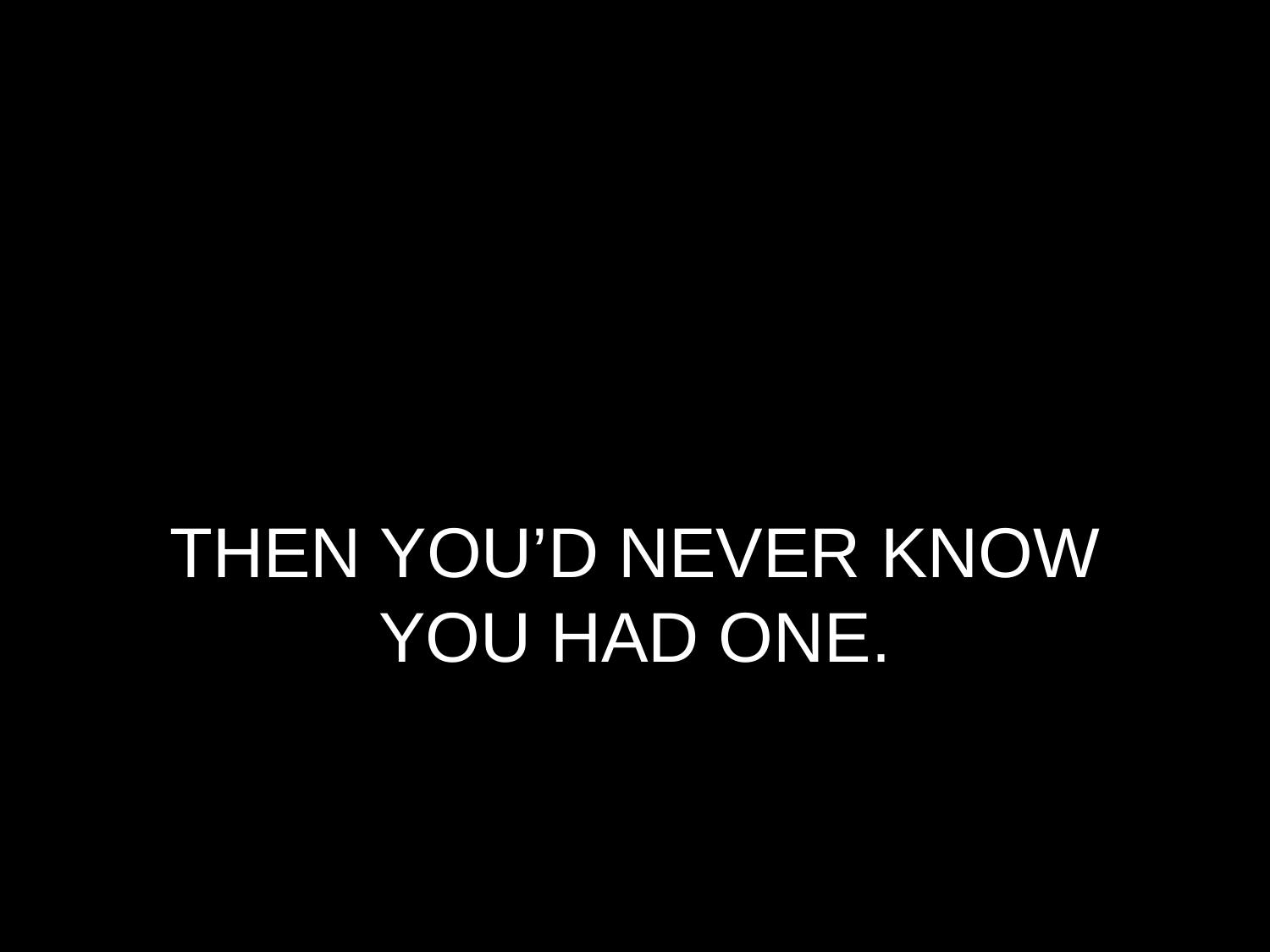

# THEN YOU’D NEVER KNOW YOU HAD ONE.